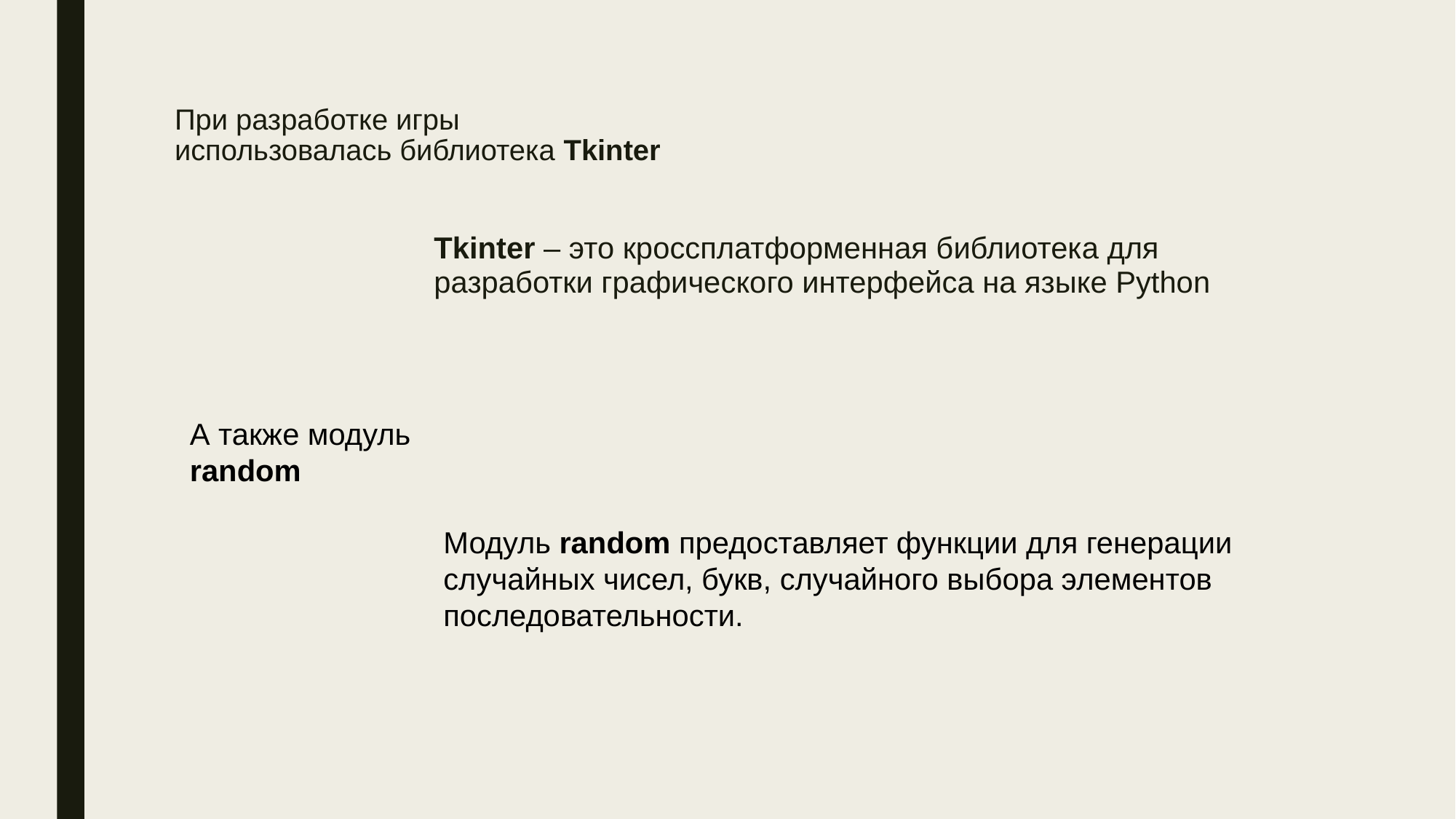

# При разработке игры использовалась библиотека Tkinter
Tkinter – это кроссплатформенная библиотека для разработки графического интерфейса на языке Python
А также модуль random
Модуль random предоставляет функции для генерации случайных чисел, букв, случайного выбора элементов последовательности.